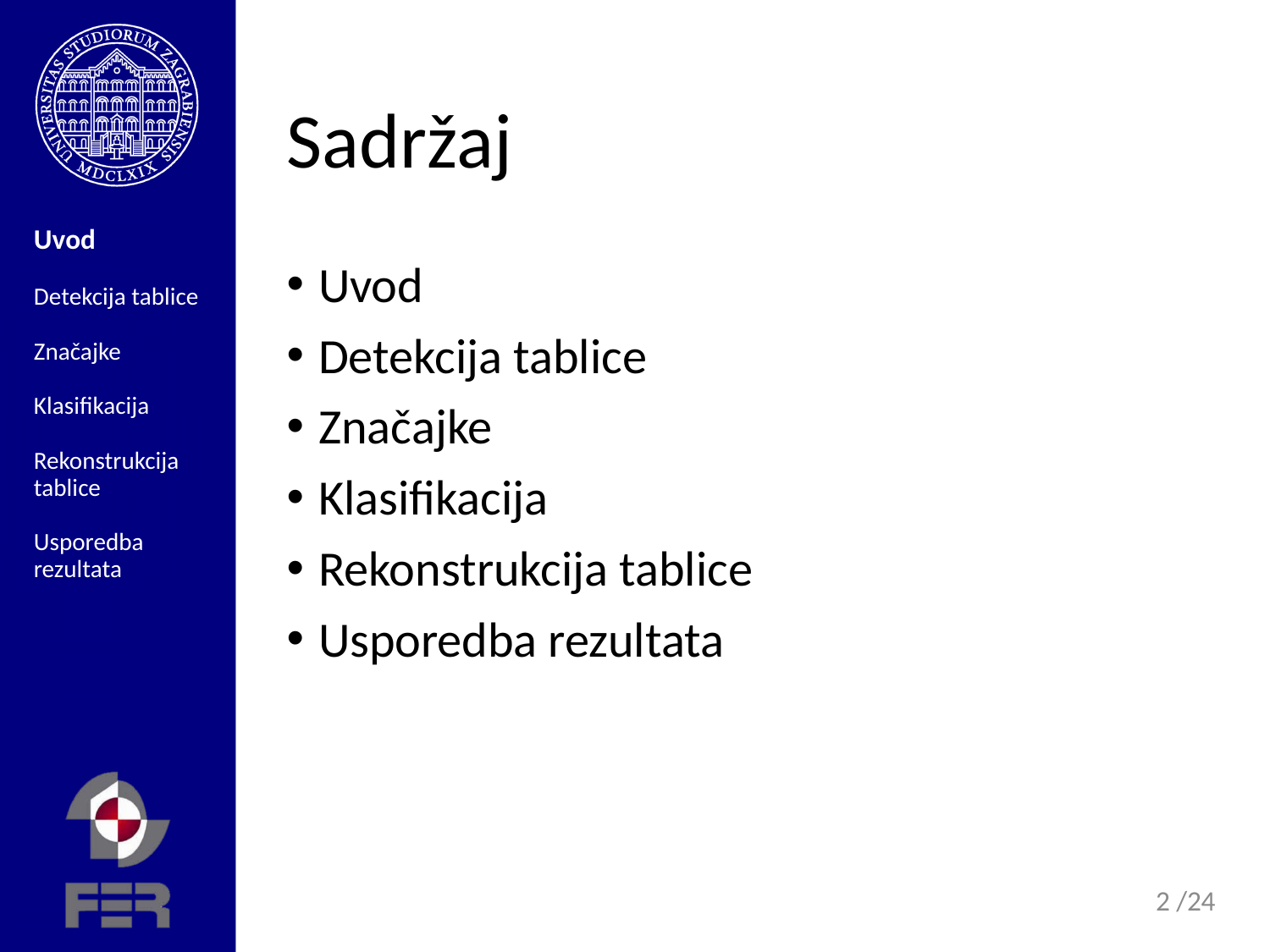

# Sadržaj
Uvod
Detekcija tablice
Značajke
Klasifikacija
Rekonstrukcija tablice
Usporedba rezultata
Uvod
Detekcija tablice
Značajke
Klasifikacija
Rekonstrukcija tablice
Usporedba rezultata

2 /24